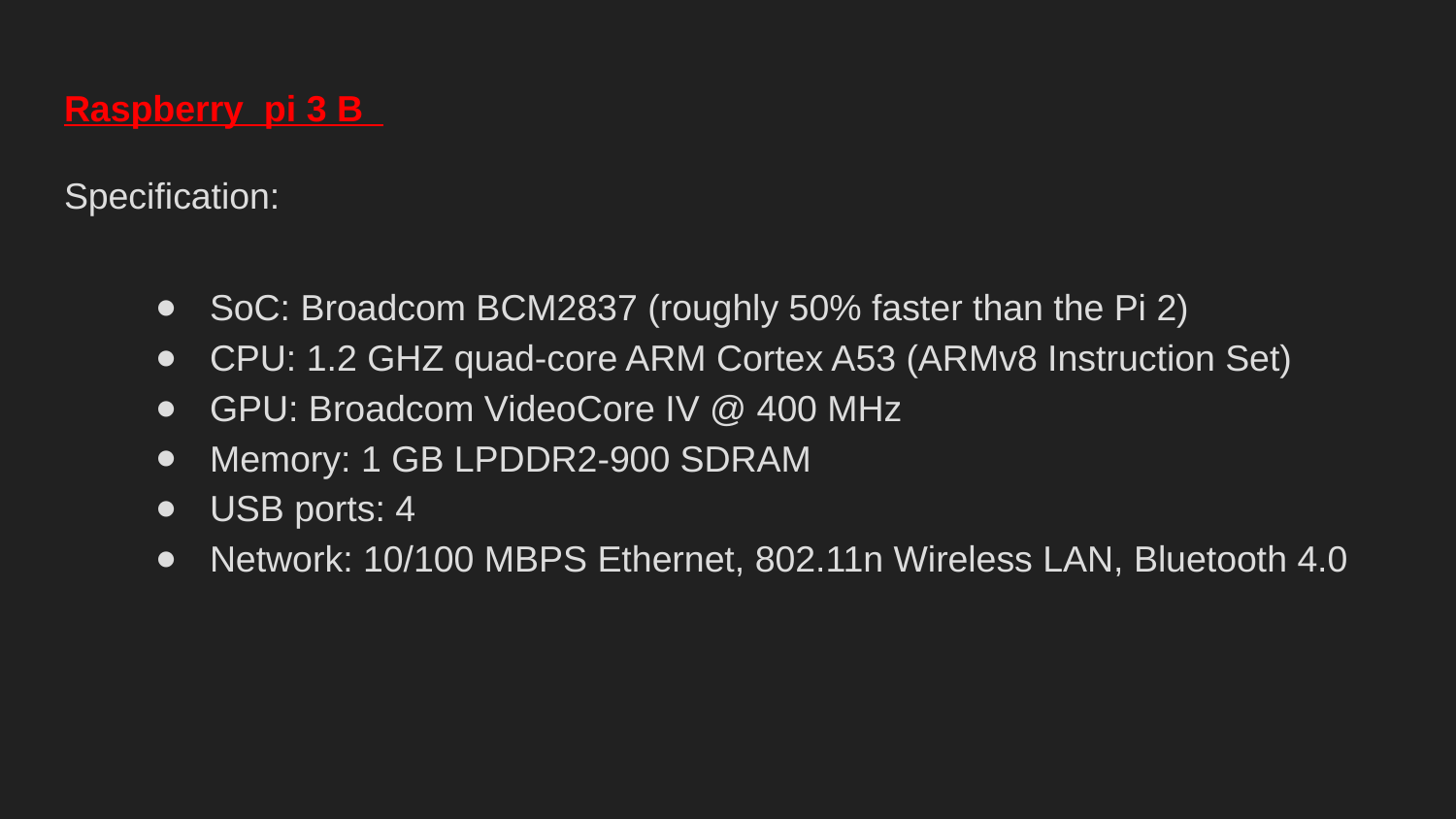

# Raspberry  pi 3 B

Specification:

SoC: Broadcom BCM2837 (roughly 50% faster than the Pi 2)
CPU: 1.2 GHZ quad-core ARM Cortex A53 (ARMv8 Instruction Set)
GPU: Broadcom VideoCore IV @ 400 MHz
Memory: 1 GB LPDDR2-900 SDRAM
USB ports: 4
Network: 10/100 MBPS Ethernet, 802.11n Wireless LAN, Bluetooth 4.0